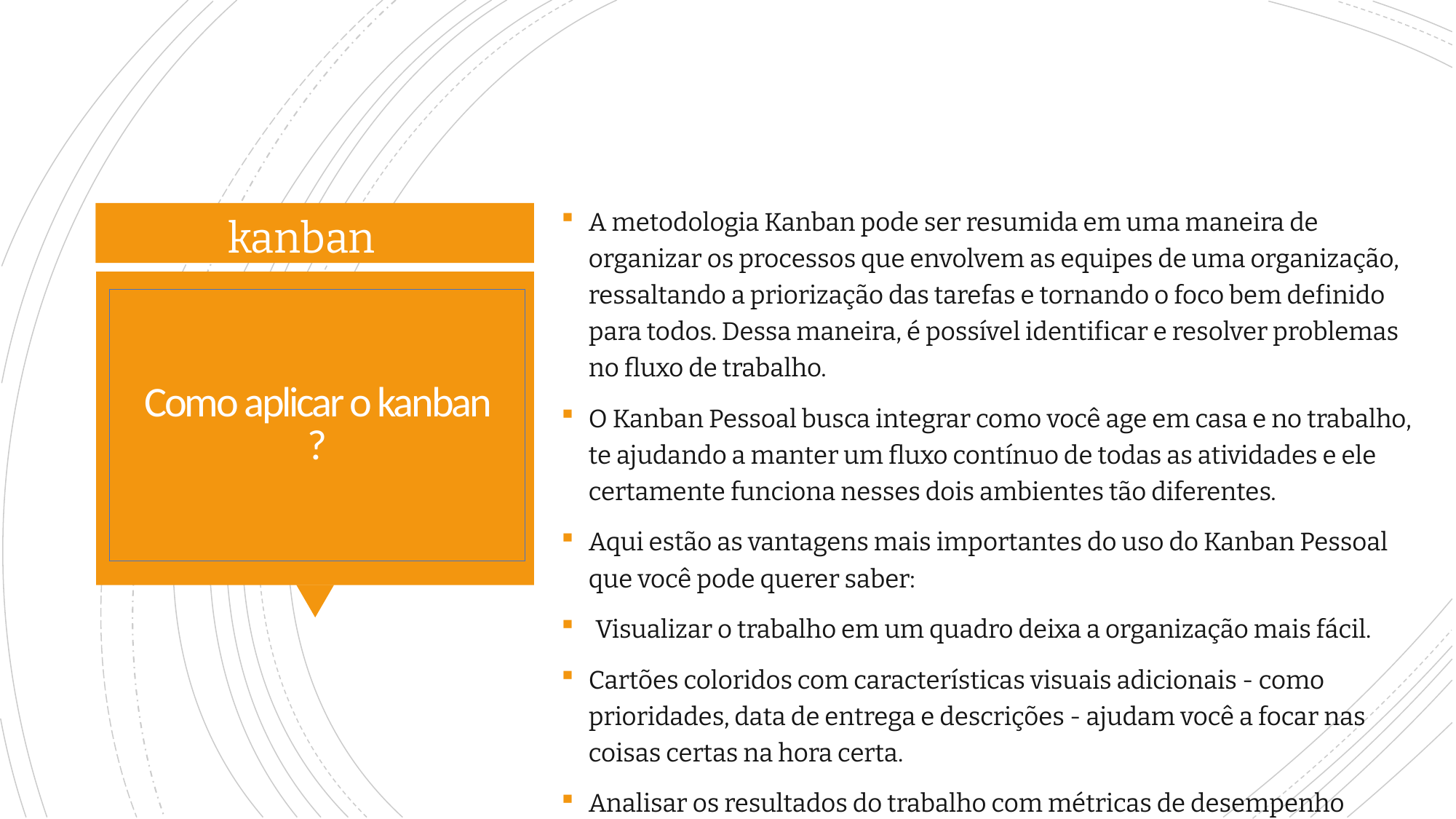

A metodologia Kanban pode ser resumida em uma maneira de organizar os processos que envolvem as equipes de uma organização, ressaltando a priorização das tarefas e tornando o foco bem definido para todos. Dessa maneira, é possível identificar e resolver problemas no fluxo de trabalho.
O Kanban Pessoal busca integrar como você age em casa e no trabalho, te ajudando a manter um fluxo contínuo de todas as atividades e ele certamente funciona nesses dois ambientes tão diferentes.
Aqui estão as vantagens mais importantes do uso do Kanban Pessoal que você pode querer saber:
Visualizar o trabalho em um quadro deixa a organização mais fácil.
Cartões coloridos com características visuais adicionais - como prioridades, data de entrega e descrições - ajudam você a focar nas coisas certas na hora certa.
Analisar os resultados do trabalho com métricas de desempenho ajudam o auto melhoramento.
Implementar o método Kanban em sua vida ajuda a economizar tempo valioso que você pode passar em atividades de lazer.

kanban
# Como aplicar o kanban?